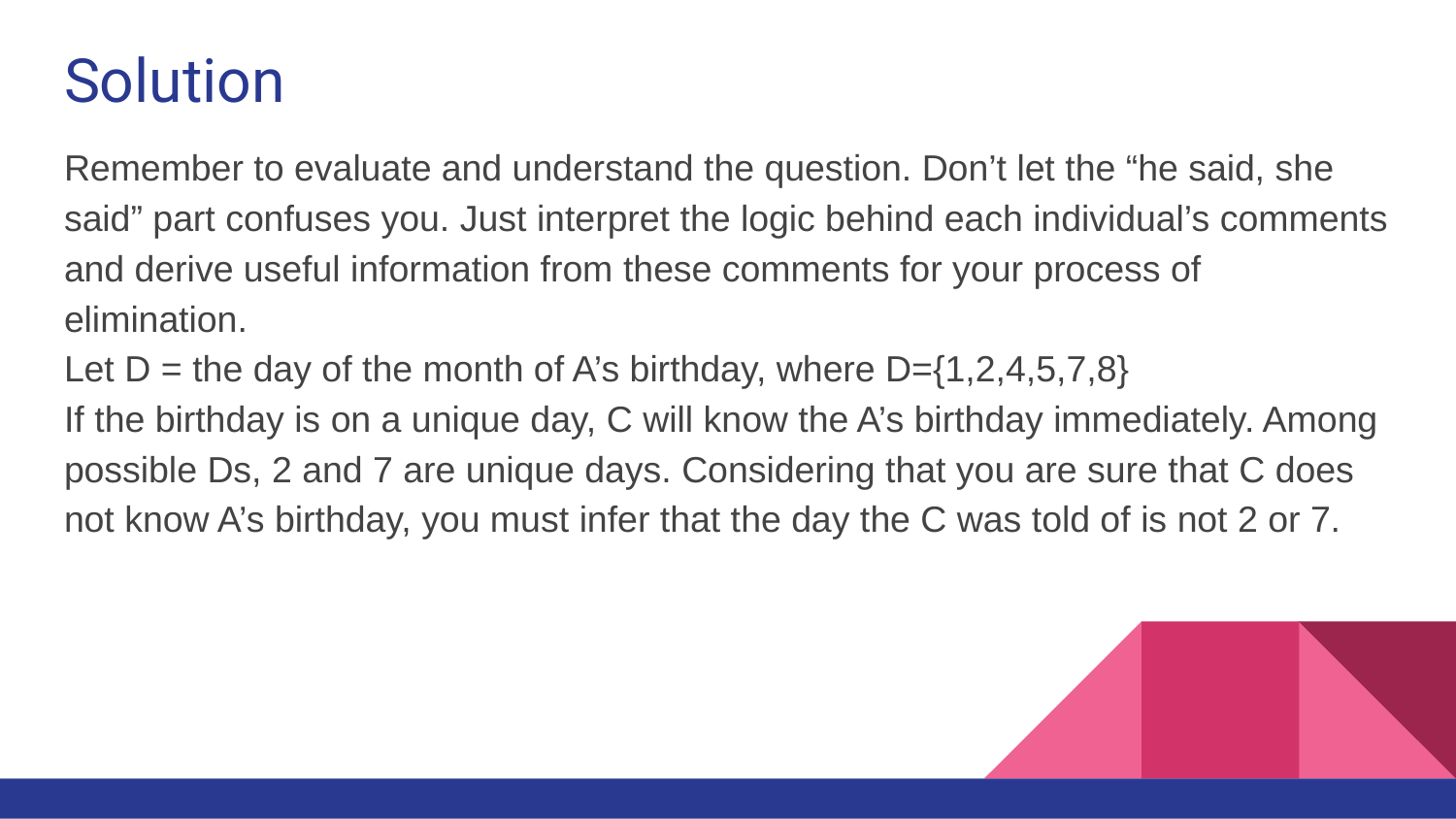

# Solution
Remember to evaluate and understand the question. Don’t let the “he said, she said” part confuses you. Just interpret the logic behind each individual’s comments and derive useful information from these comments for your process of elimination.
Let D = the day of the month of A’s birthday, where D={1,2,4,5,7,8}
If the birthday is on a unique day, C will know the A’s birthday immediately. Among possible Ds, 2 and 7 are unique days. Considering that you are sure that C does not know A’s birthday, you must infer that the day the C was told of is not 2 or 7.